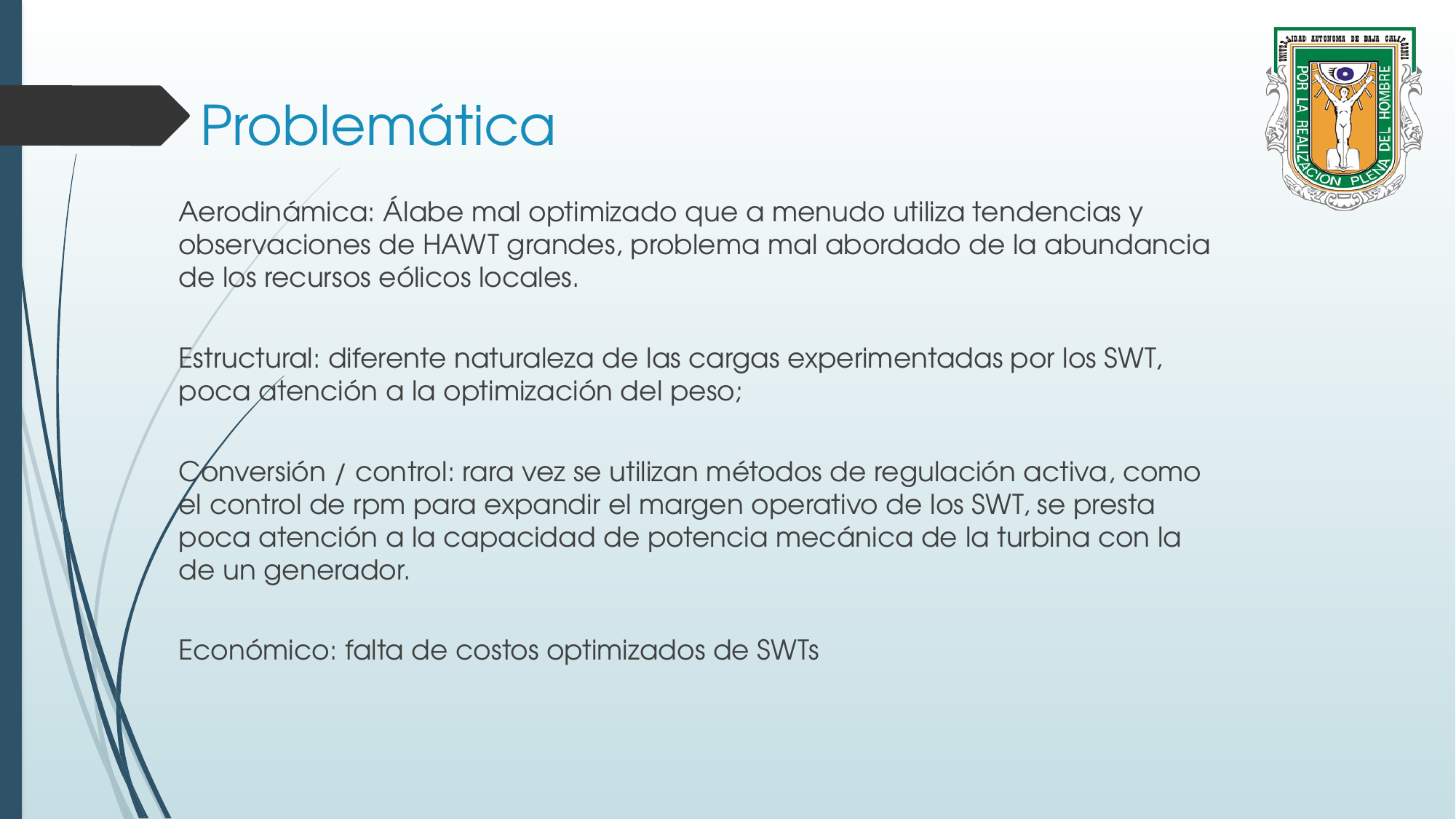

# Problemática
Aerodinámica: Álabe mal optimizado que a menudo utiliza tendencias y observaciones de HAWT grandes, problema mal abordado de la abundancia de los recursos eólicos locales.
Estructural: diferente naturaleza de las cargas experimentadas por los SWT, poca atención a la optimización del peso;
Conversión / control: rara vez se utilizan métodos de regulación activa, como el control de rpm para expandir el margen operativo de los SWT, se presta poca atención a la capacidad de potencia mecánica de la turbina con la de un generador.
Económico: falta de costos optimizados de SWTs